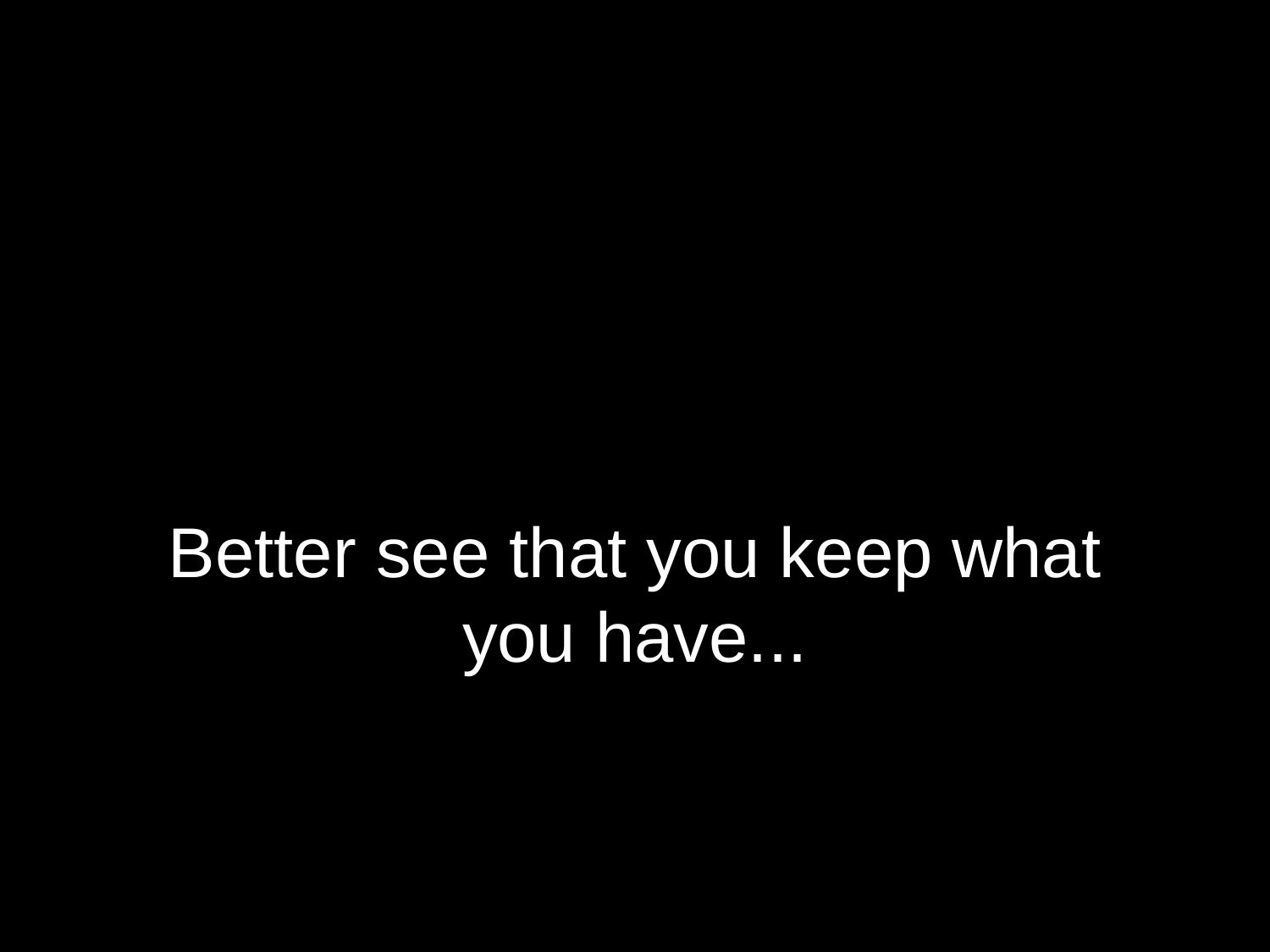

# Better see that you keep what you have...